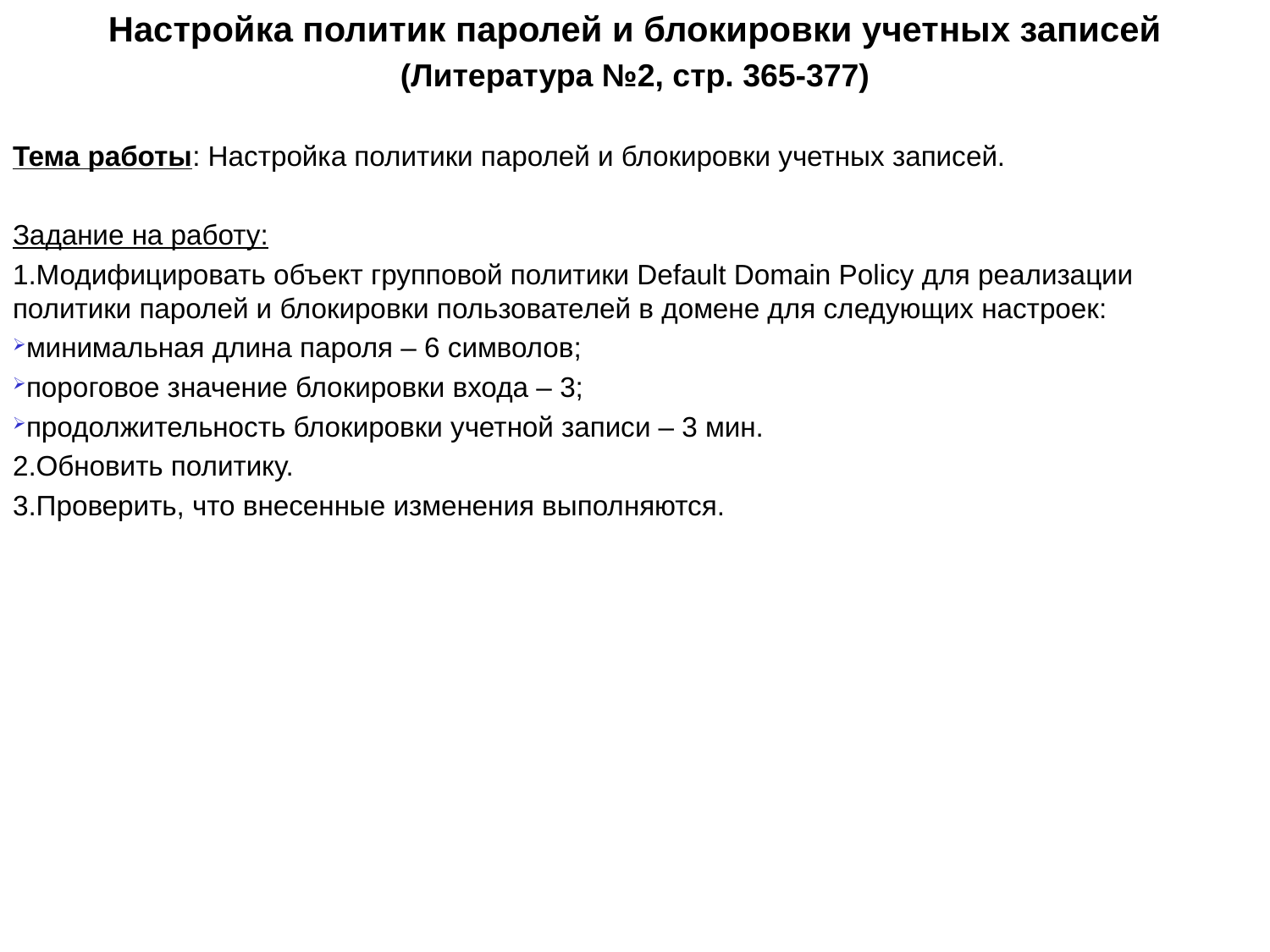

# Настройка политик паролей и блокировки учетных записей
(Литература №2, стр. 365-377)

Тема работы: Настройка политики паролей и блокировки учетных записей.

Задание на работу:
Модифицировать объект групповой политики Default Domain Policy для реализации политики паролей и блокировки пользователей в домене для следующих настроек:
минимальная длина пароля – 6 символов;
пороговое значение блокировки входа – 3;
продолжительность блокировки учетной записи – 3 мин.
Обновить политику.
Проверить, что внесенные изменения выполняются.